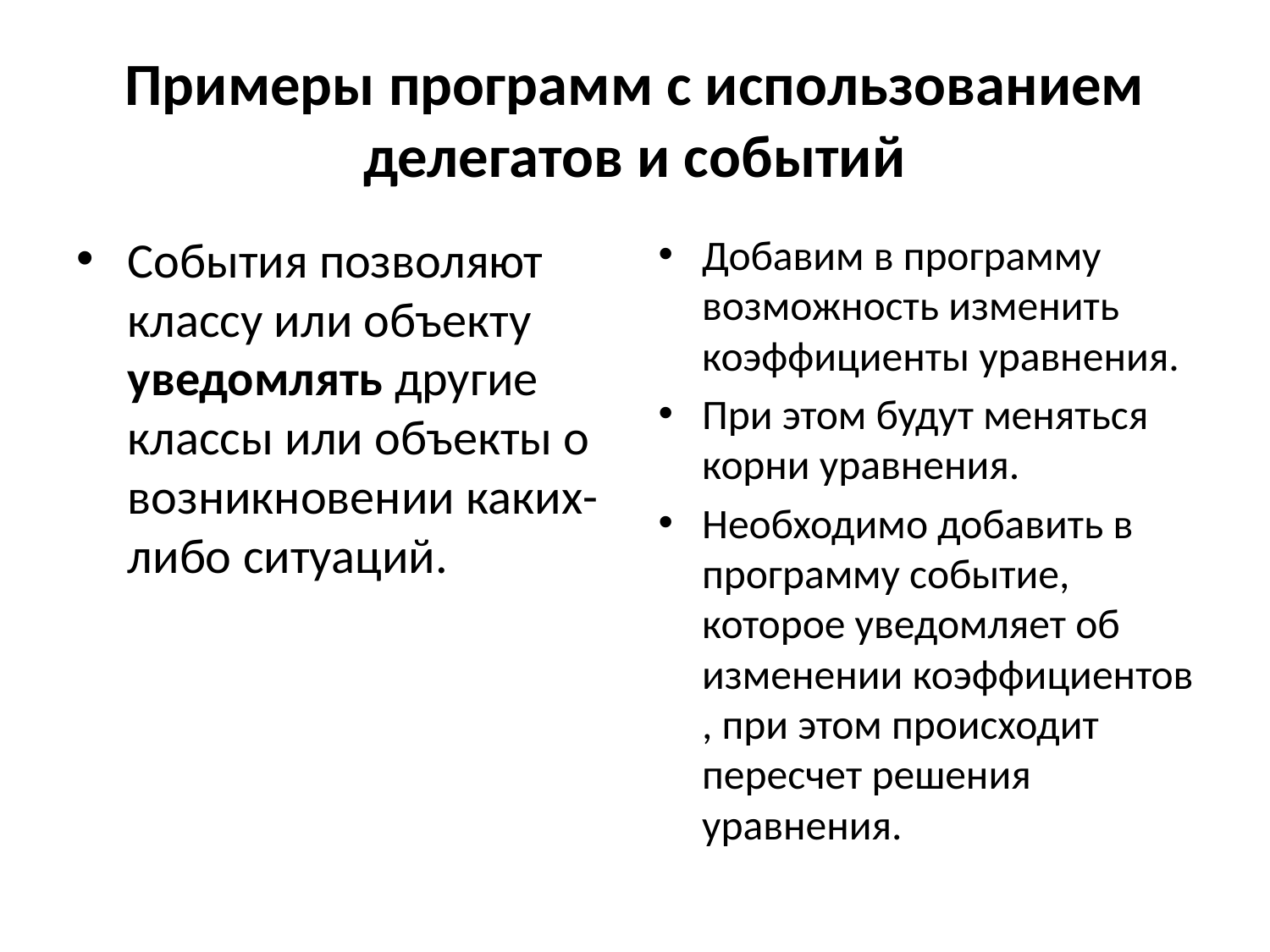

# Примеры программ с использованием делегатов и событий
События позволяют классу или объекту уведомлять другие классы или объекты о возникновении каких-либо ситуаций.

Добавим в программу возможность изменить коэффициенты уравнения.
При этом будут меняться корни уравнения.
Необходимо добавить в программу событие, которое уведомляет об изменении коэффициентов , при этом происходит пересчет решения уравнения.